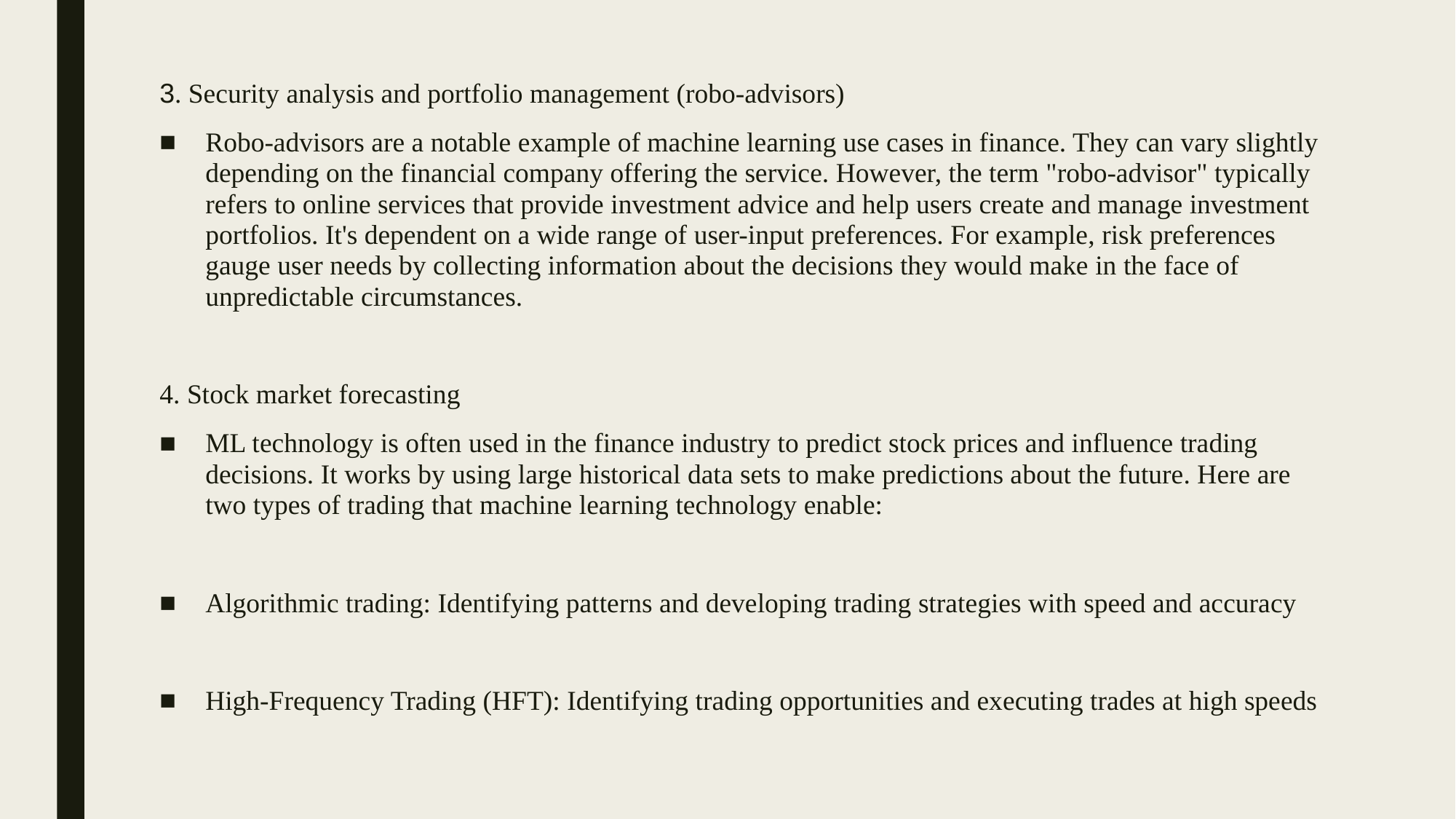

3. Security analysis and portfolio management (robo-advisors)
Robo-advisors are a notable example of machine learning use cases in finance. They can vary slightly depending on the financial company offering the service. However, the term "robo-advisor" typically refers to online services that provide investment advice and help users create and manage investment portfolios. It's dependent on a wide range of user-input preferences. For example, risk preferences gauge user needs by collecting information about the decisions they would make in the face of unpredictable circumstances.

4. Stock market forecasting
ML technology is often used in the finance industry to predict stock prices and influence trading decisions. It works by using large historical data sets to make predictions about the future. Here are two types of trading that machine learning technology enable:

Algorithmic trading: Identifying patterns and developing trading strategies with speed and accuracy

High-Frequency Trading (HFT): Identifying trading opportunities and executing trades at high speeds